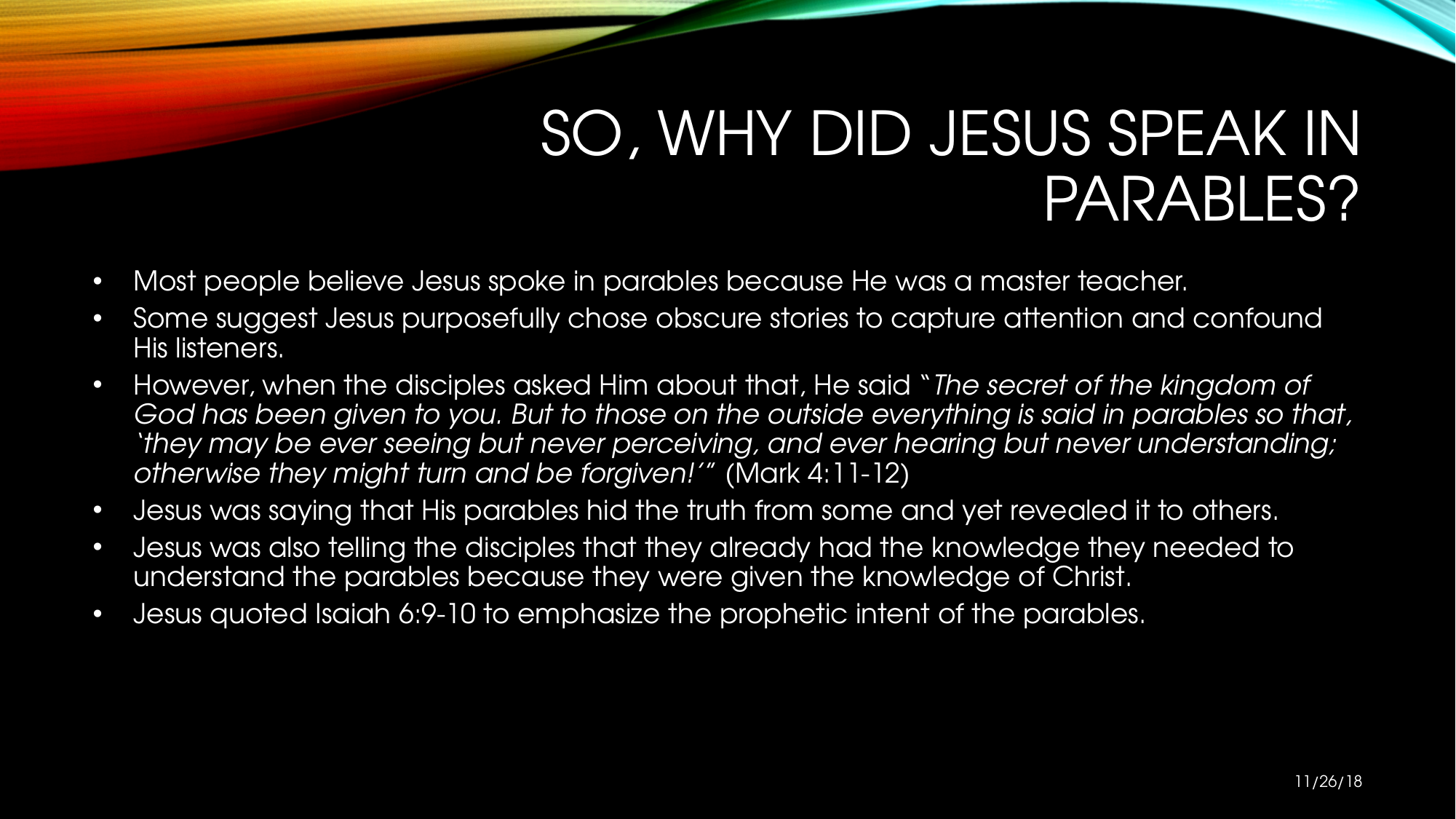

# So, why did Jesus speak in parables?
Most people believe Jesus spoke in parables because He was a master teacher.
Some suggest Jesus purposefully chose obscure stories to capture attention and confound His listeners.
However, when the disciples asked Him about that, He said “The secret of the kingdom of God has been given to you. But to those on the outside everything is said in parables so that, ‘they may be ever seeing but never perceiving, and ever hearing but never understanding; otherwise they might turn and be forgiven!’” (Mark 4:11-12)
Jesus was saying that His parables hid the truth from some and yet revealed it to others.
Jesus was also telling the disciples that they already had the knowledge they needed to understand the parables because they were given the knowledge of Christ.
Jesus quoted Isaiah 6:9-10 to emphasize the prophetic intent of the parables.
11/26/18